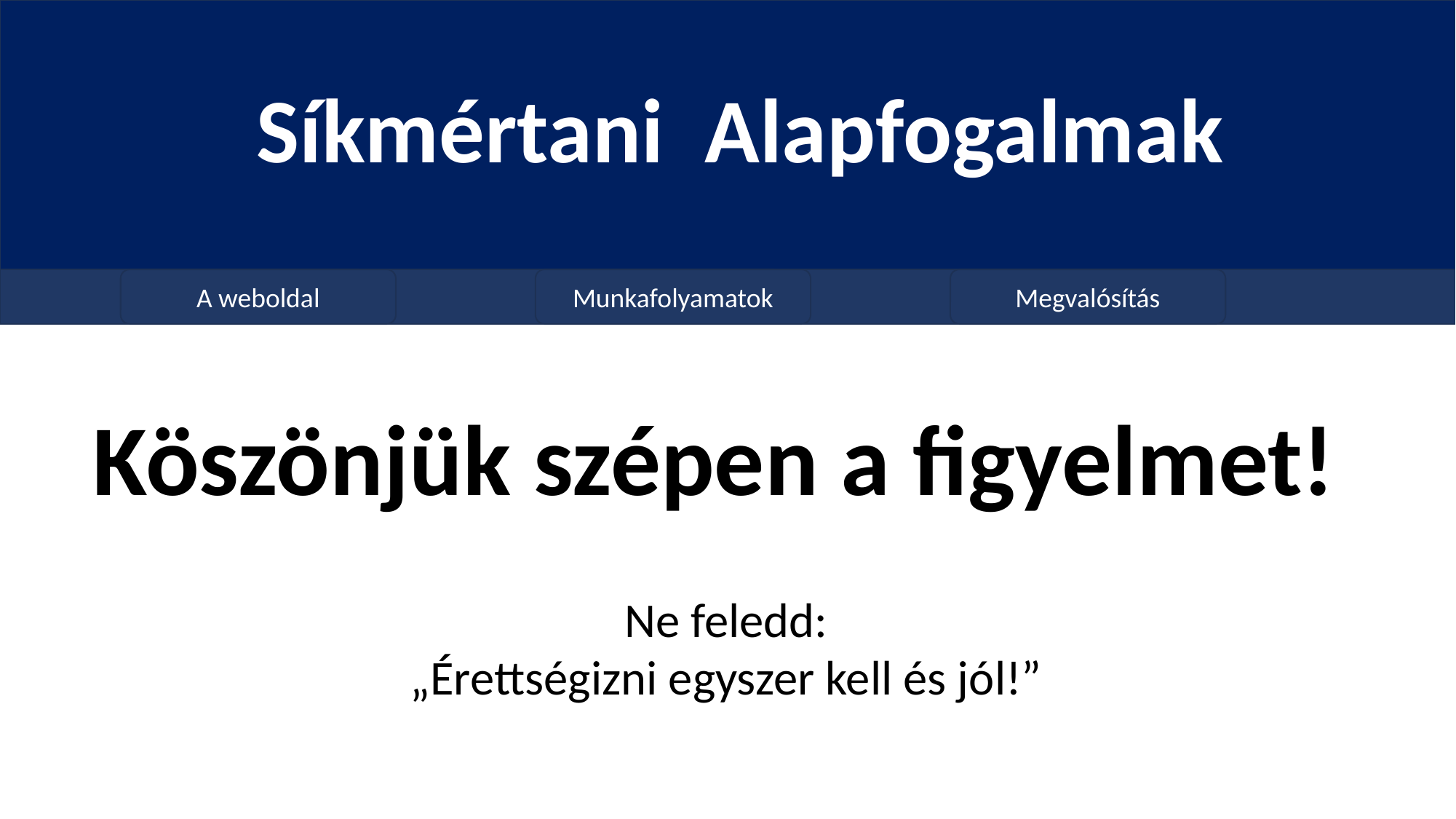

Síkmértani  Alapfogalmak

A weboldal
Munkafolyamatok
Megvalósítás
Köszönjük szépen a figyelmet!
Ne feledd:
„Érettségizni egyszer kell és jól!”